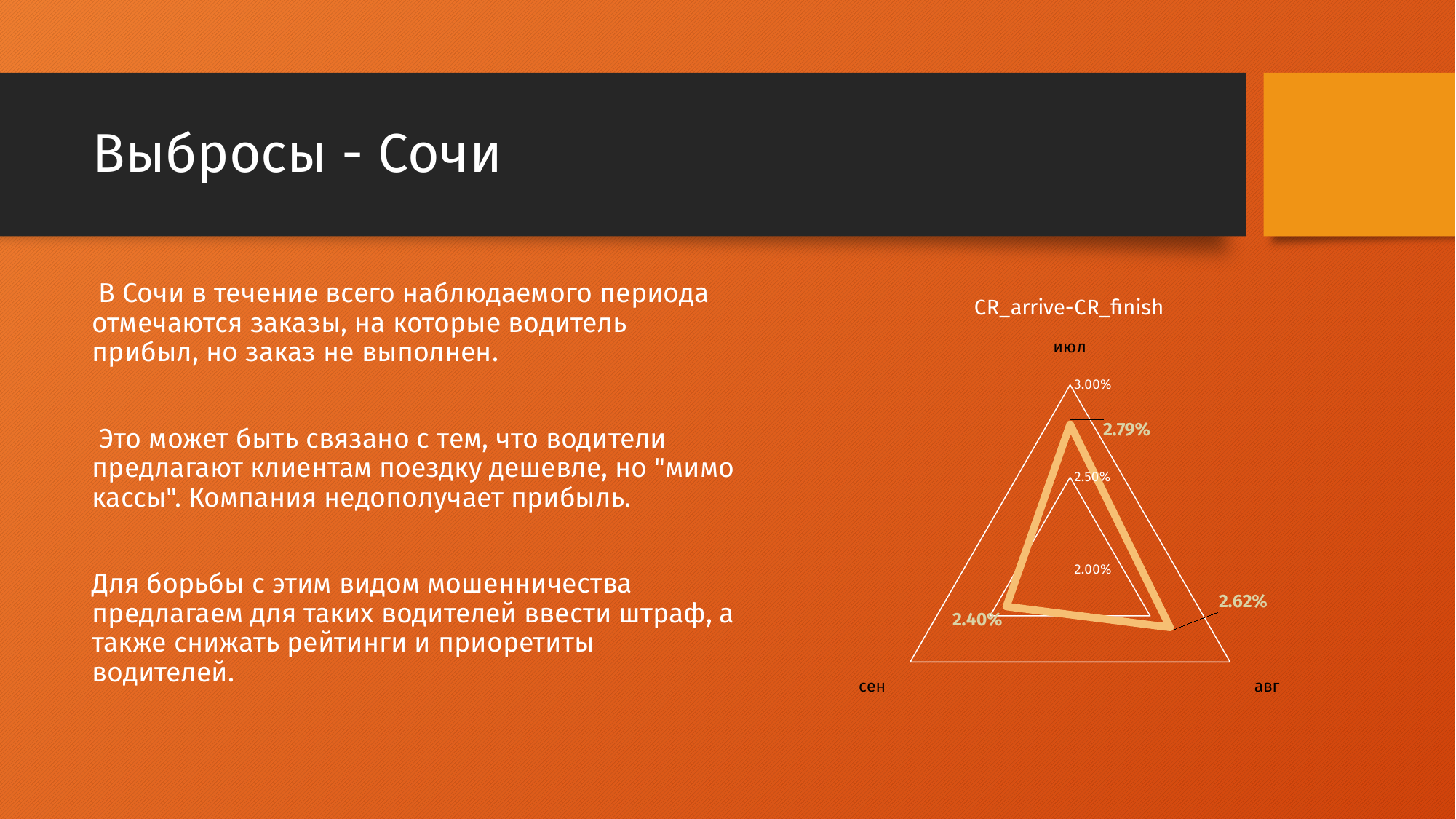

# Выбросы - Сочи
 В Сочи в течение всего наблюдаемого периода отмечаются заказы, на которые водитель прибыл, но заказ не выполнен.

 Это может быть связано с тем, что водители предлагают клиентам поездку дешевле, но "мимо кассы". Компания недополучает прибыль.

Для борьбы с этим видом мошенничества предлагаем для таких водителей ввести штраф, а также снижать рейтинги и приоретиты водителей.

### Chart:

| Category | CR_arrive-CR_finish |
|---|---|
| июл | 0.02786377708978327 |
| авг | 0.026246719160105014 |
| сен | 0.023985239852398532 |